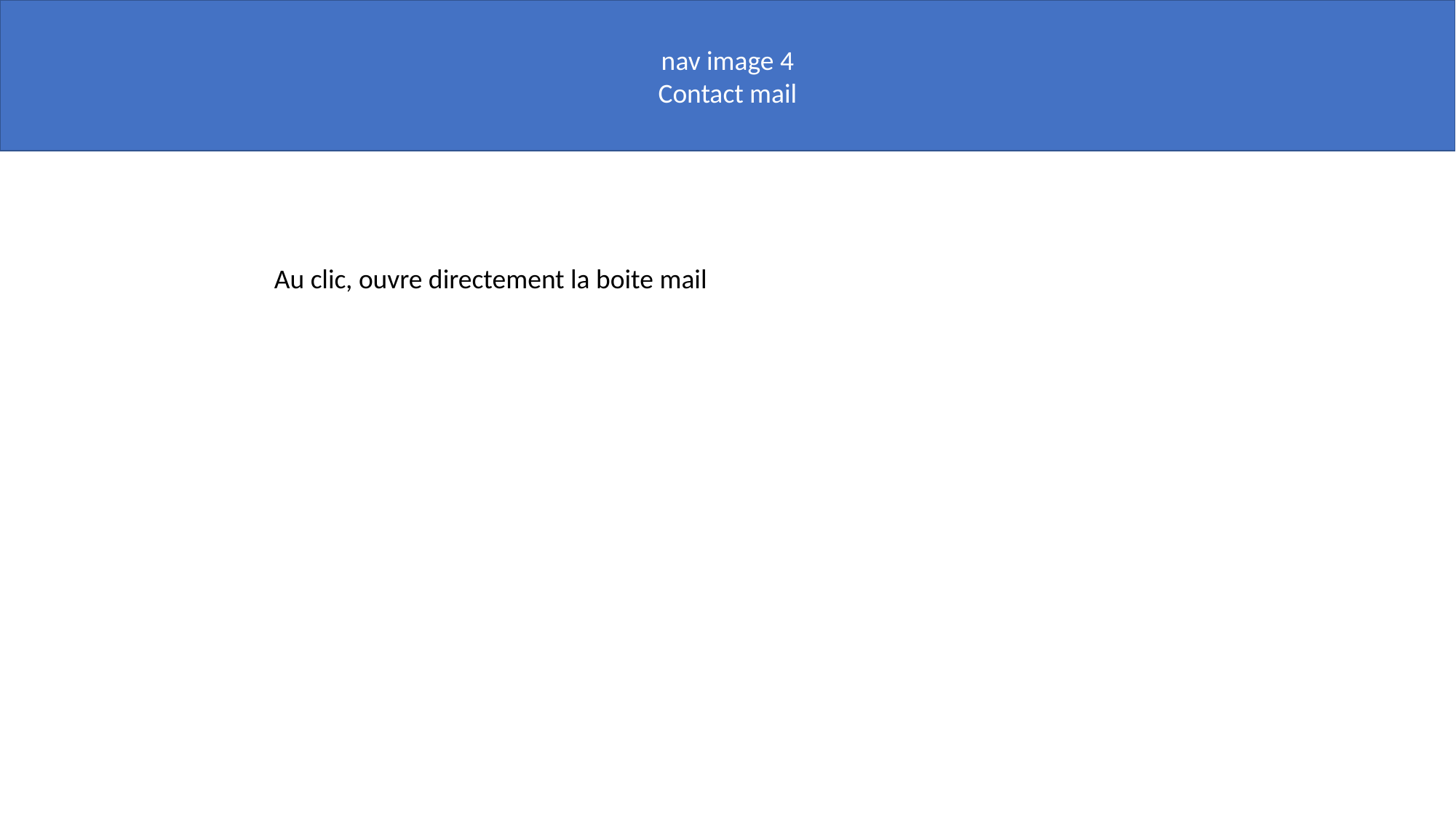

nav image 4
Contact mail
Au clic, ouvre directement la boite mail